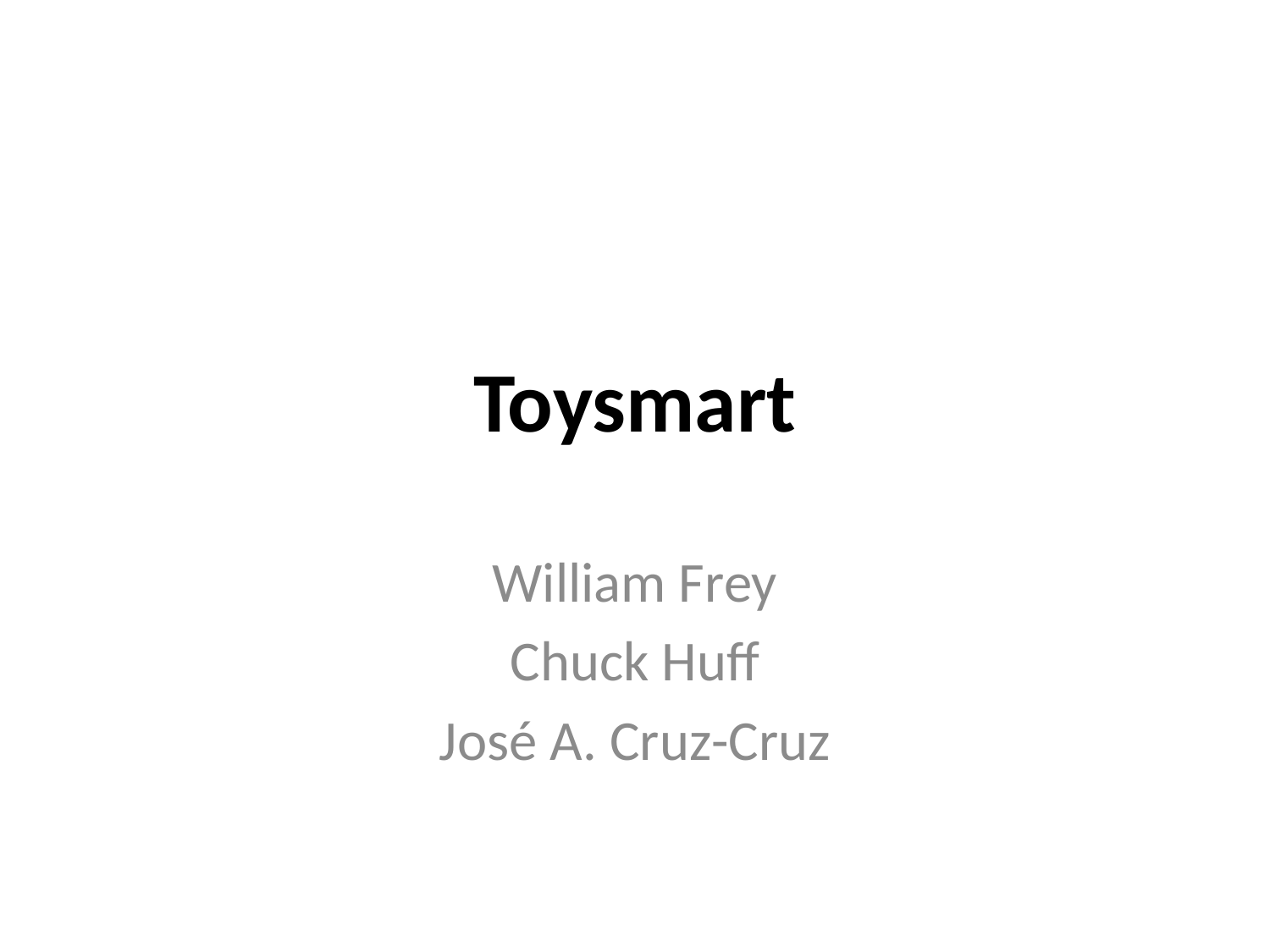

# Toysmart
William Frey
Chuck Huff
José A. Cruz-Cruz